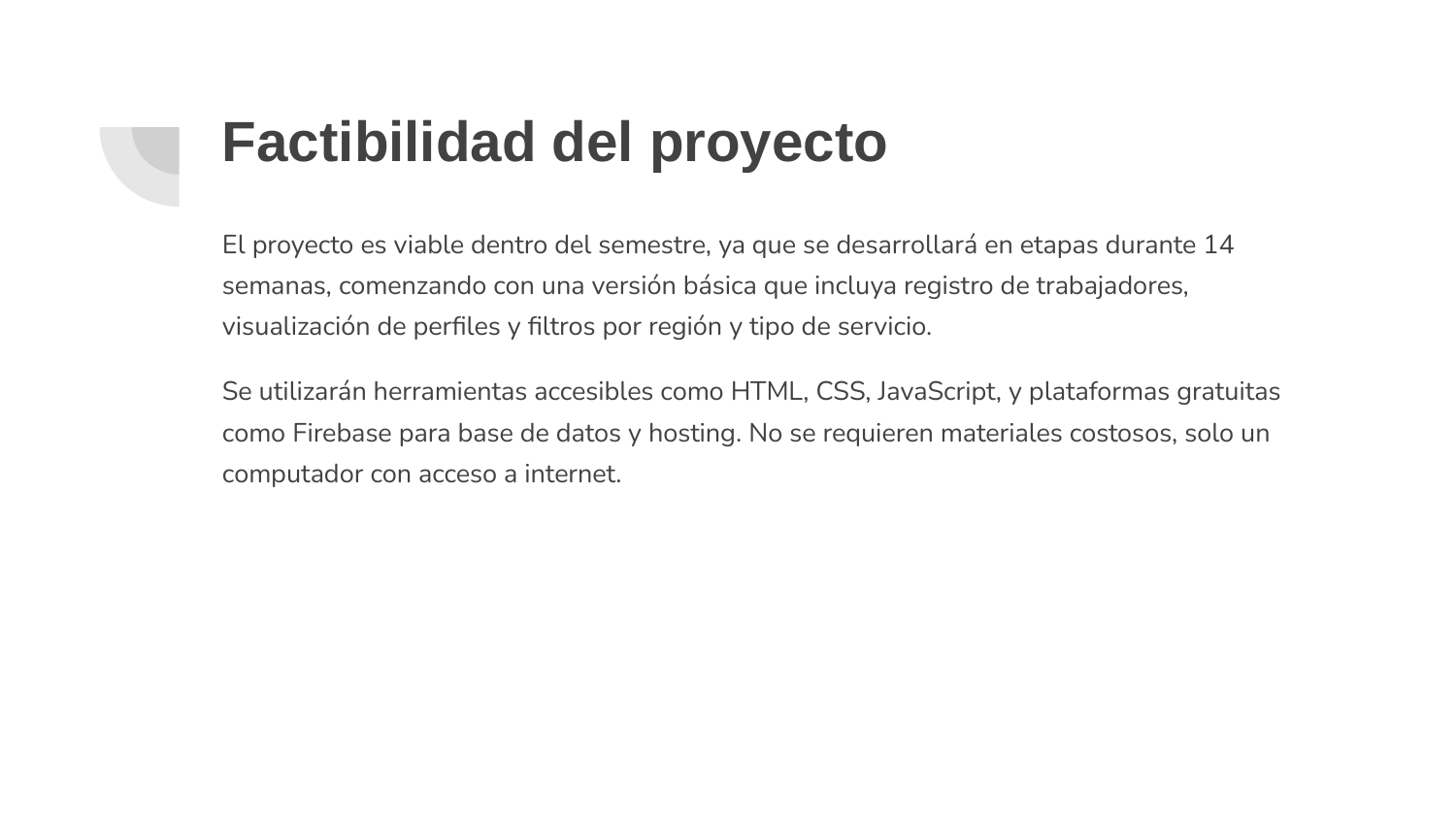

# Factibilidad del proyecto
El proyecto es viable dentro del semestre, ya que se desarrollará en etapas durante 14 semanas, comenzando con una versión básica que incluya registro de trabajadores, visualización de perfiles y filtros por región y tipo de servicio.
Se utilizarán herramientas accesibles como HTML, CSS, JavaScript, y plataformas gratuitas como Firebase para base de datos y hosting. No se requieren materiales costosos, solo un computador con acceso a internet.